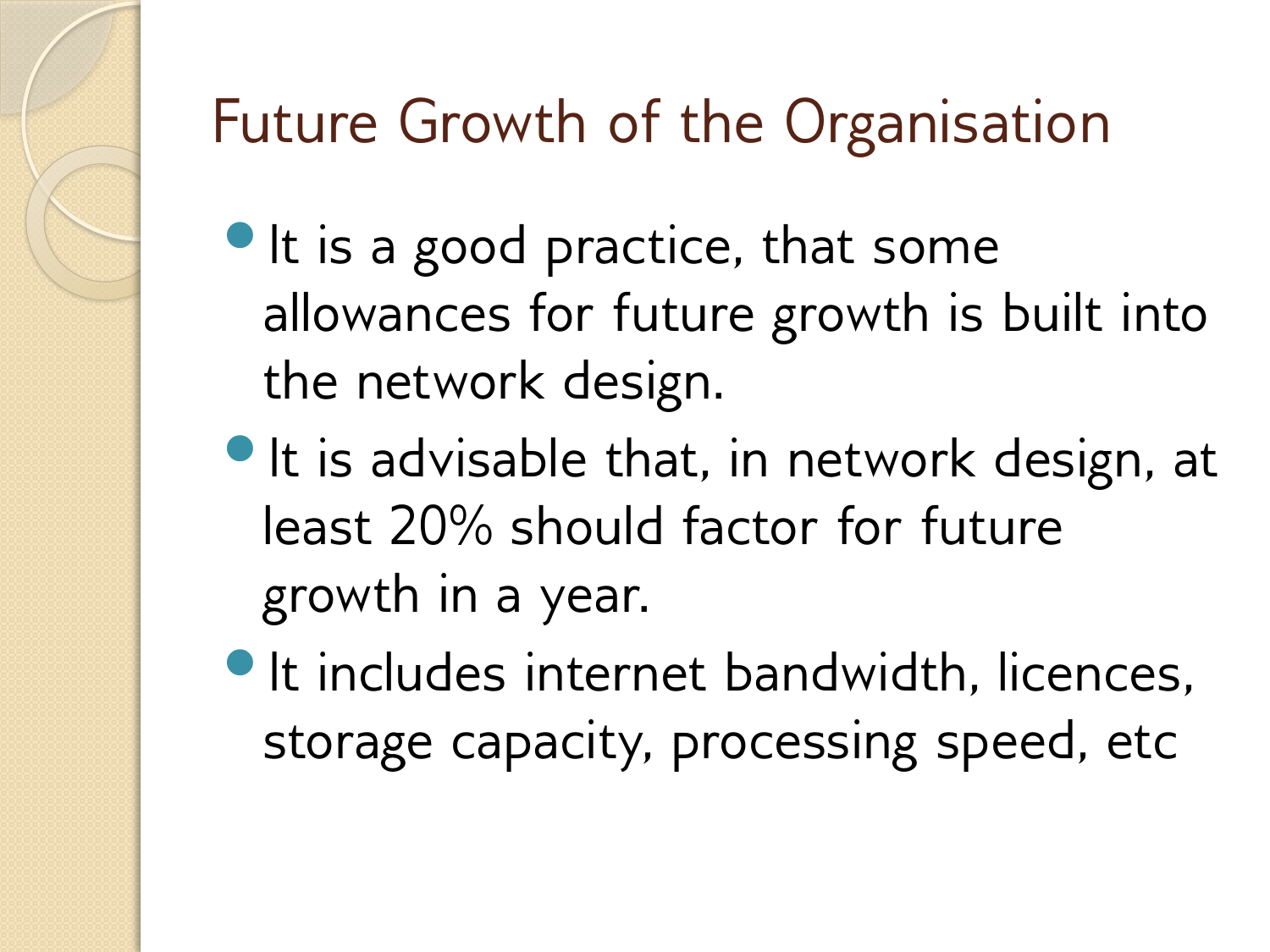

# Future Growth of the Organisation
It is a good practice, that some allowances for future growth is built into the network design.
It is advisable that, in network design, at least 20% should factor for future growth in a year.
It includes internet bandwidth, licences, storage capacity, processing speed, etc